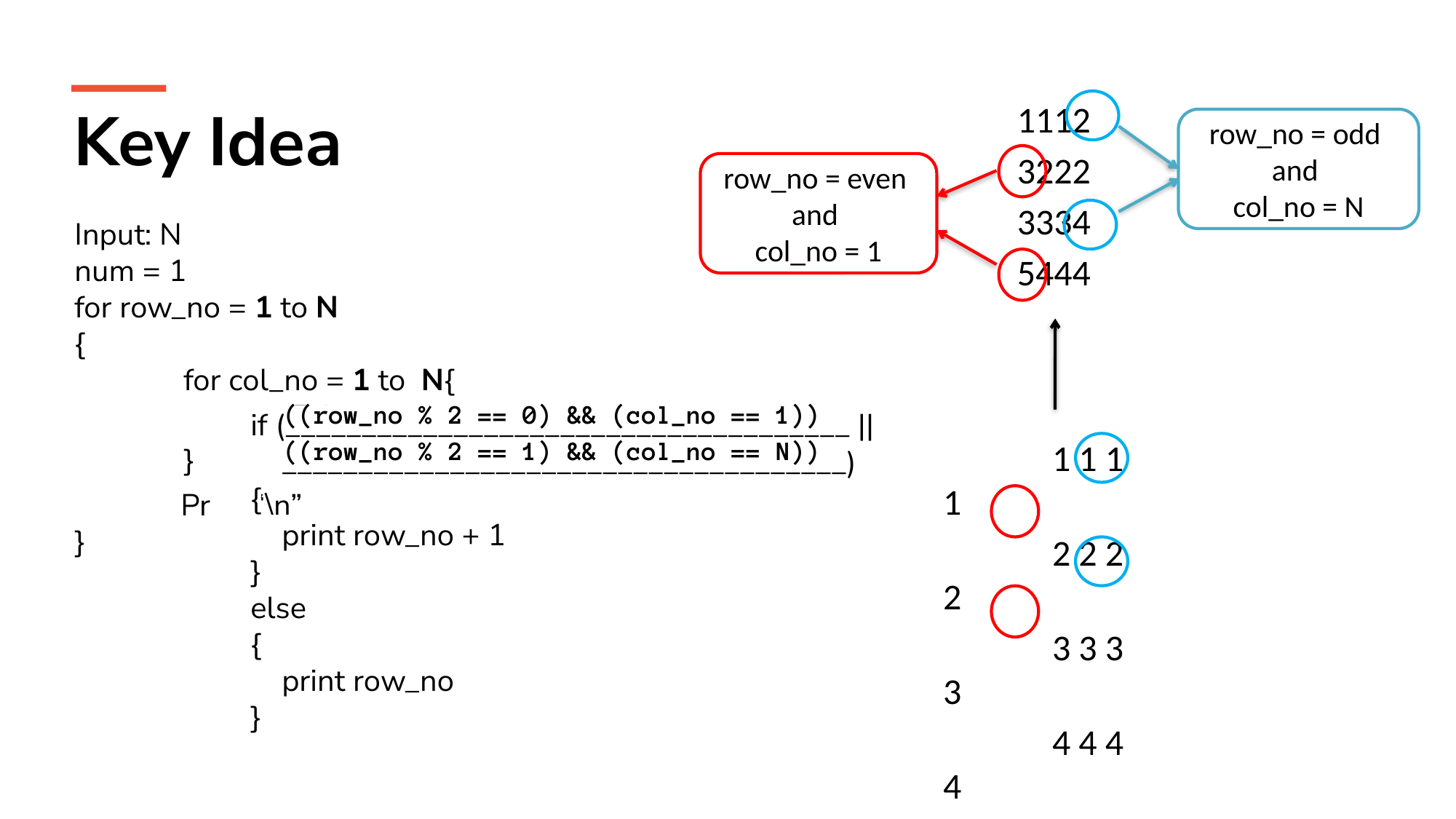

1112
3222
3334
5444

Key Idea
row_no = odd
and
col_no = N

row_no = even
and
col_no = 1

Input: N
num = 1
for row_no = 1 to N
{
	for col_no = 1 to  N{
		Print row_no

((row_no % 2 == 0) && (col_no == 1))
     if (_____________________________________ ||
         _____________________________________)
     {
         print row_no + 1
     }
     else
     {
         print row_no
     }
((row_no % 2 == 1) && (col_no == N))
		1 1 1 1
		2 2 2 2
		3 3 3 3
		4 4 4 4

}
Print “\n”

}